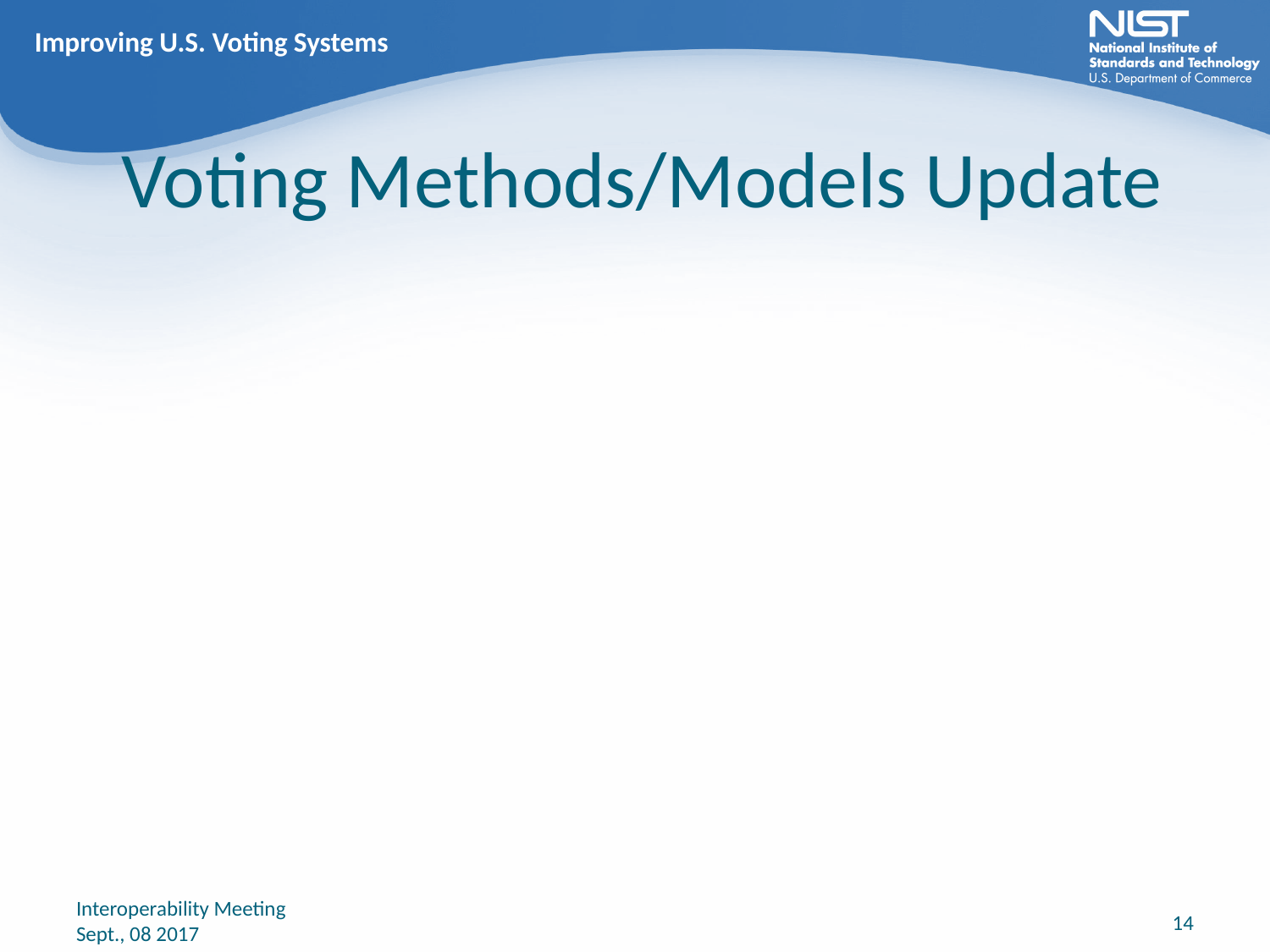

Improving U.S. Voting Systems
Voting Methods/Models Update

#
Interoperability Meeting
Sept., 08 2017
14